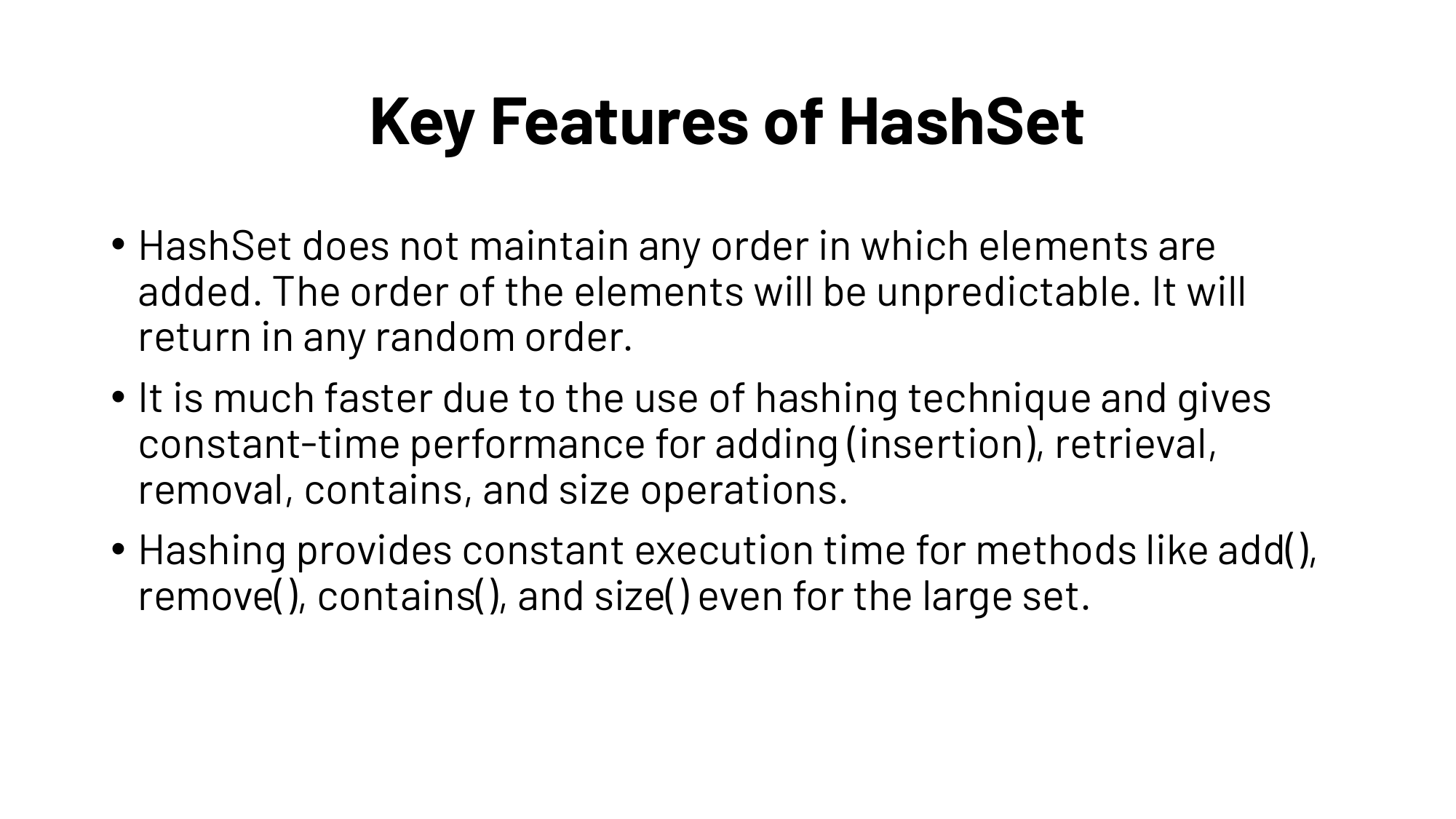

# Key Features of HashSet
HashSet does not maintain any order in which elements are added. The order of the elements will be unpredictable. It will return in any random order.
It is much faster due to the use of hashing technique and gives constant-time performance for adding (insertion), retrieval, removal, contains, and size operations.
Hashing provides constant execution time for methods like add(), remove(), contains(), and size() even for the large set.